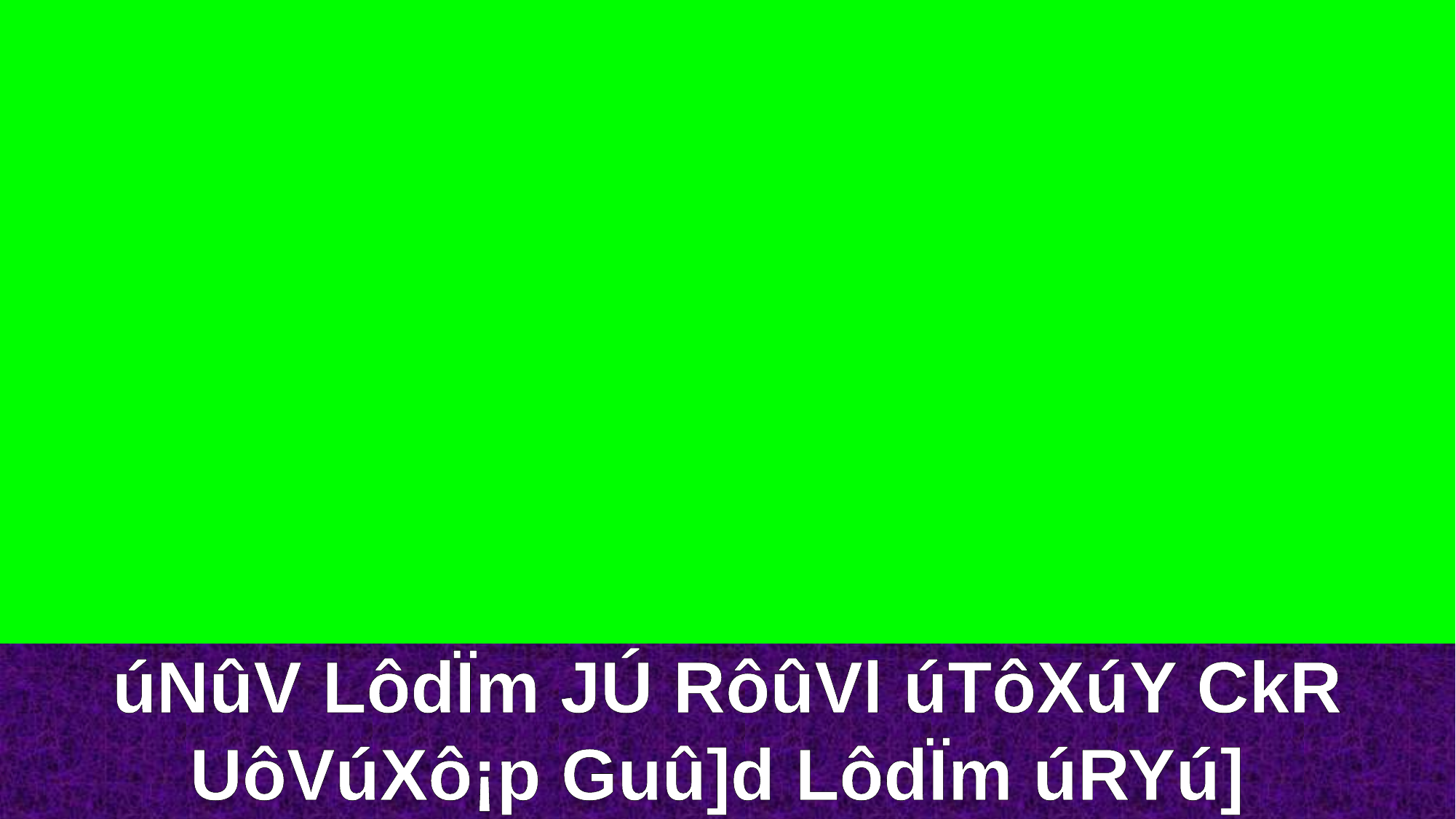

úNûV LôdÏm JÚ RôûVl úTôXúY CkR UôVúXô¡p Guû]d LôdÏm úRYú]